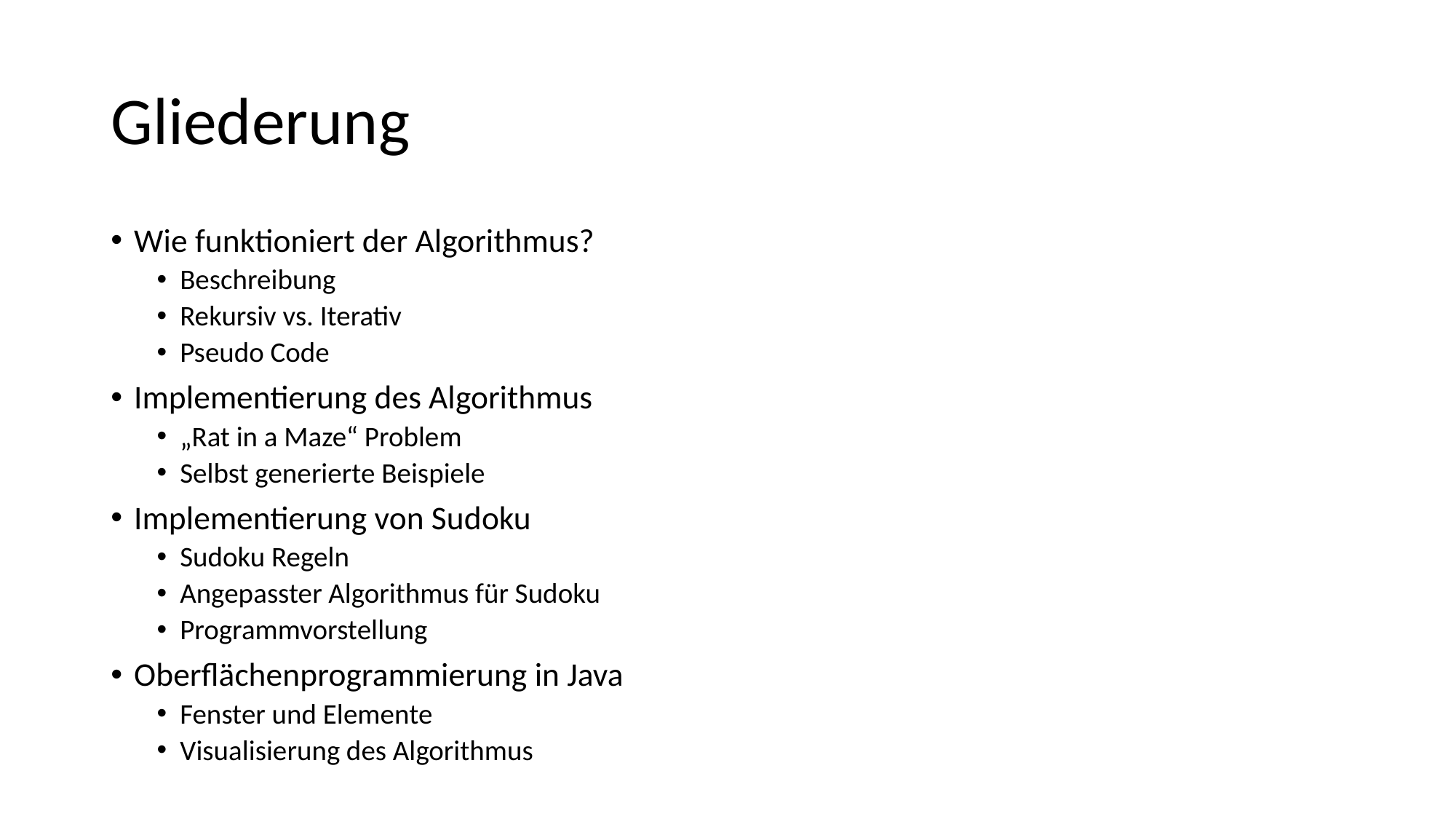

# Gliederung
Wie funktioniert der Algorithmus?
Beschreibung
Rekursiv vs. Iterativ
Pseudo Code
Implementierung des Algorithmus
„Rat in a Maze“ Problem
Selbst generierte Beispiele
Implementierung von Sudoku
Sudoku Regeln
Angepasster Algorithmus für Sudoku
Programmvorstellung
Oberflächenprogrammierung in Java
Fenster und Elemente
Visualisierung des Algorithmus